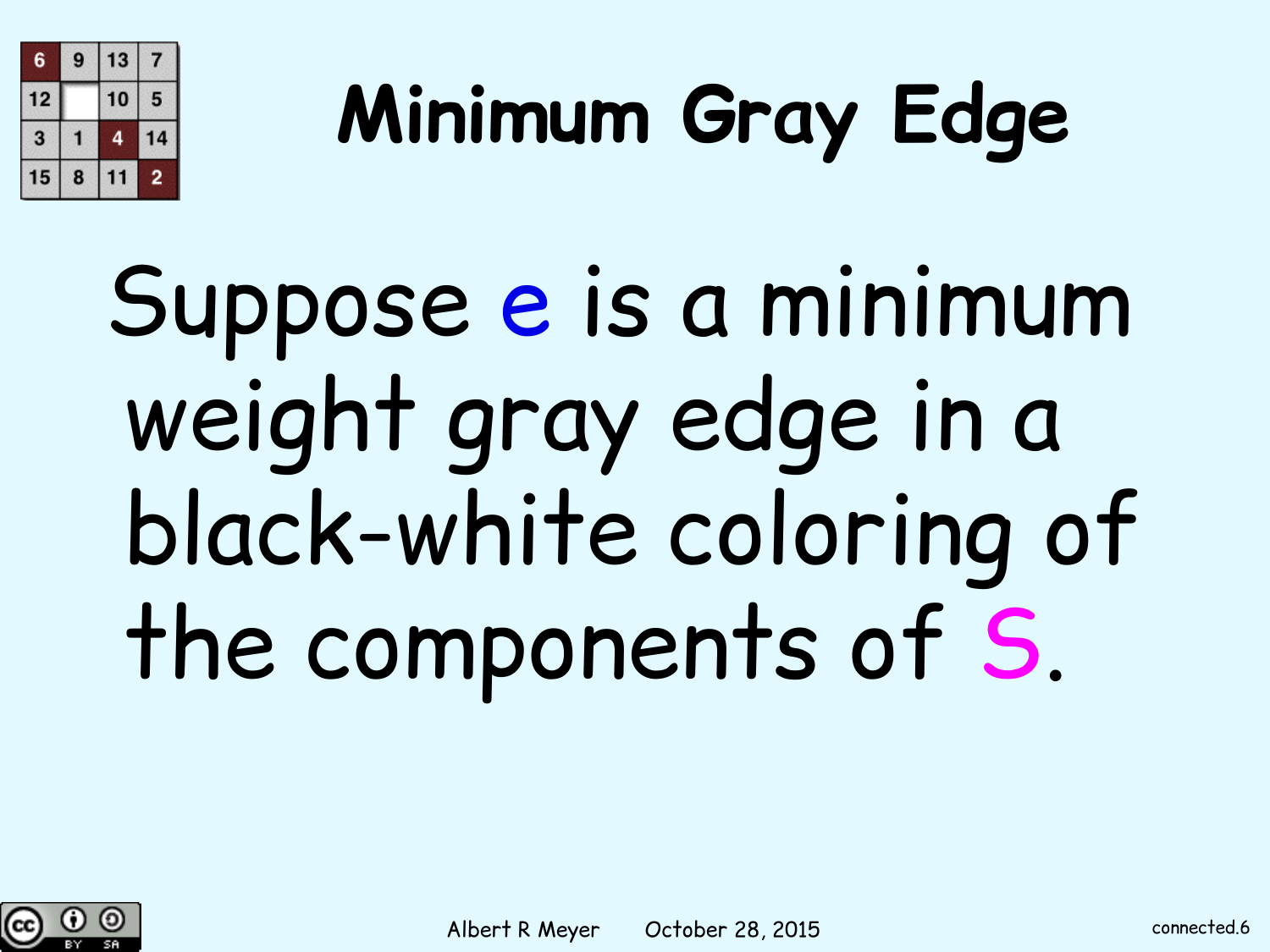

# Minimum Gray Edge
 Suppose e is a minimum weight gray edge in a black-white coloring of the components of S.
connected.6